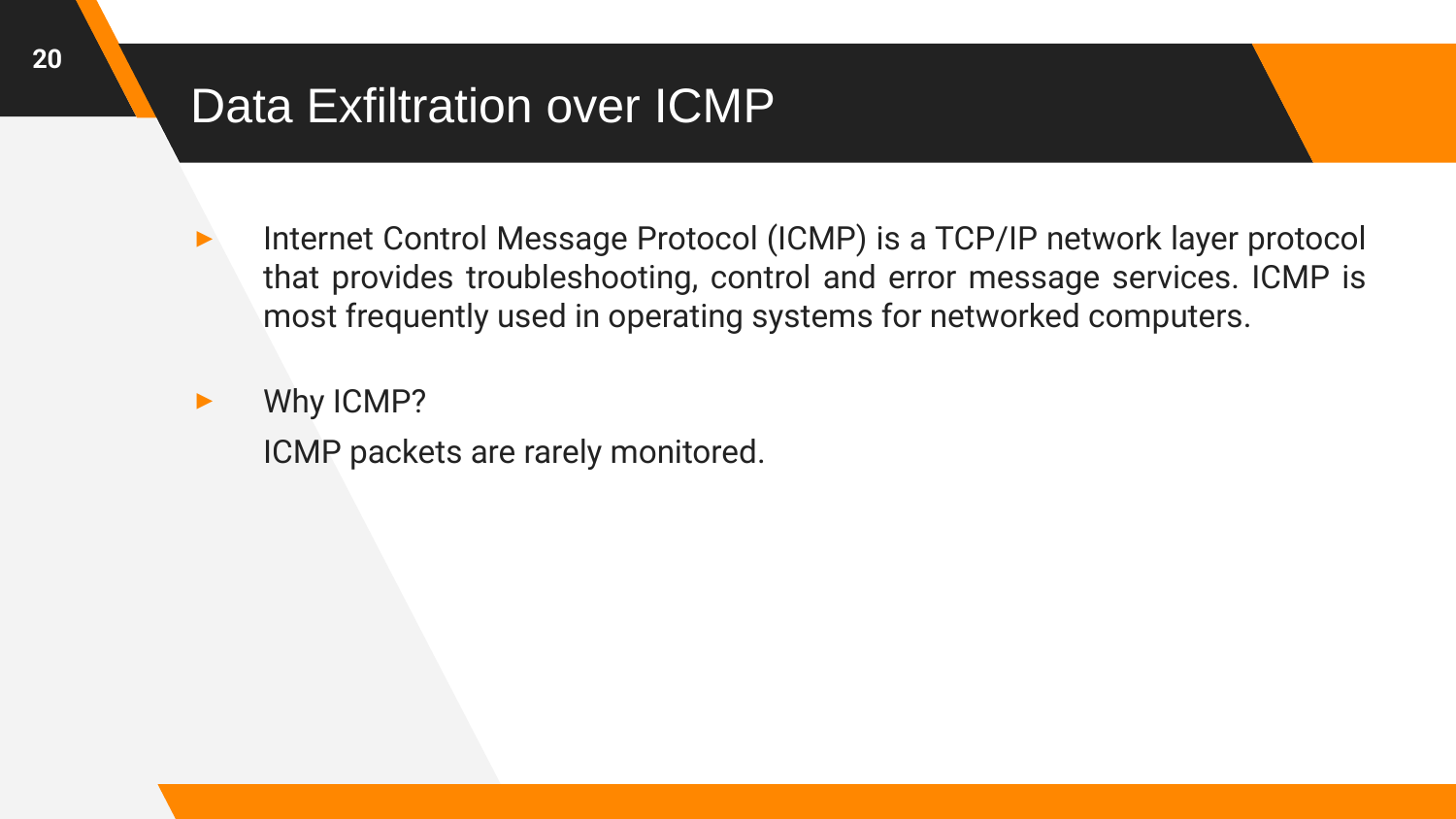

20
# Data Exfiltration over ICMP
Internet Control Message Protocol (ICMP) is a TCP/IP network layer protocol that provides troubleshooting, control and error message services. ICMP is most frequently used in operating systems for networked computers.

Why ICMP?
ICMP packets are rarely monitored.